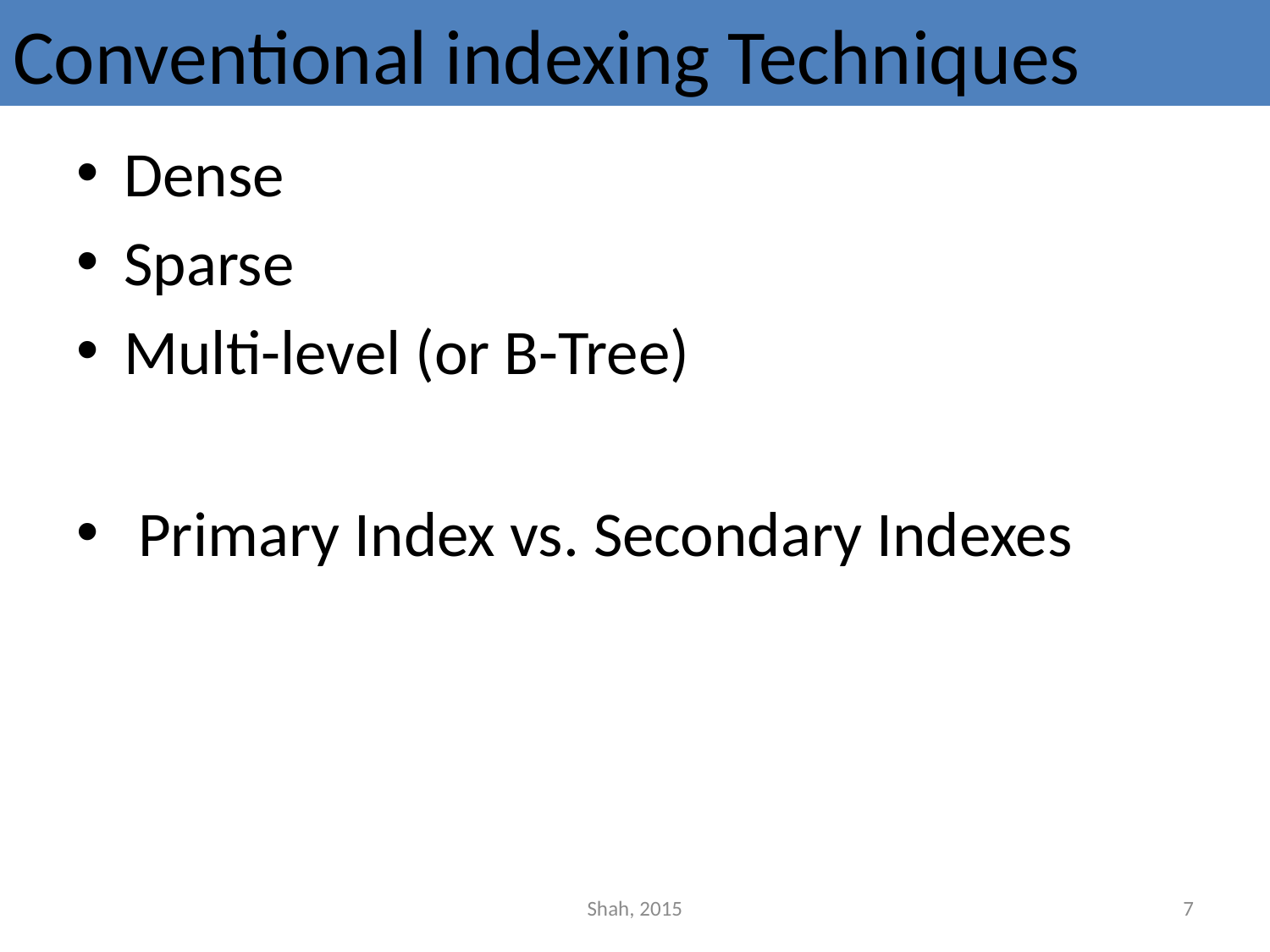

# Conventional indexing Techniques
Dense
Sparse
Multi-level (or B-Tree)

 Primary Index vs. Secondary Indexes
Shah, 2015
7